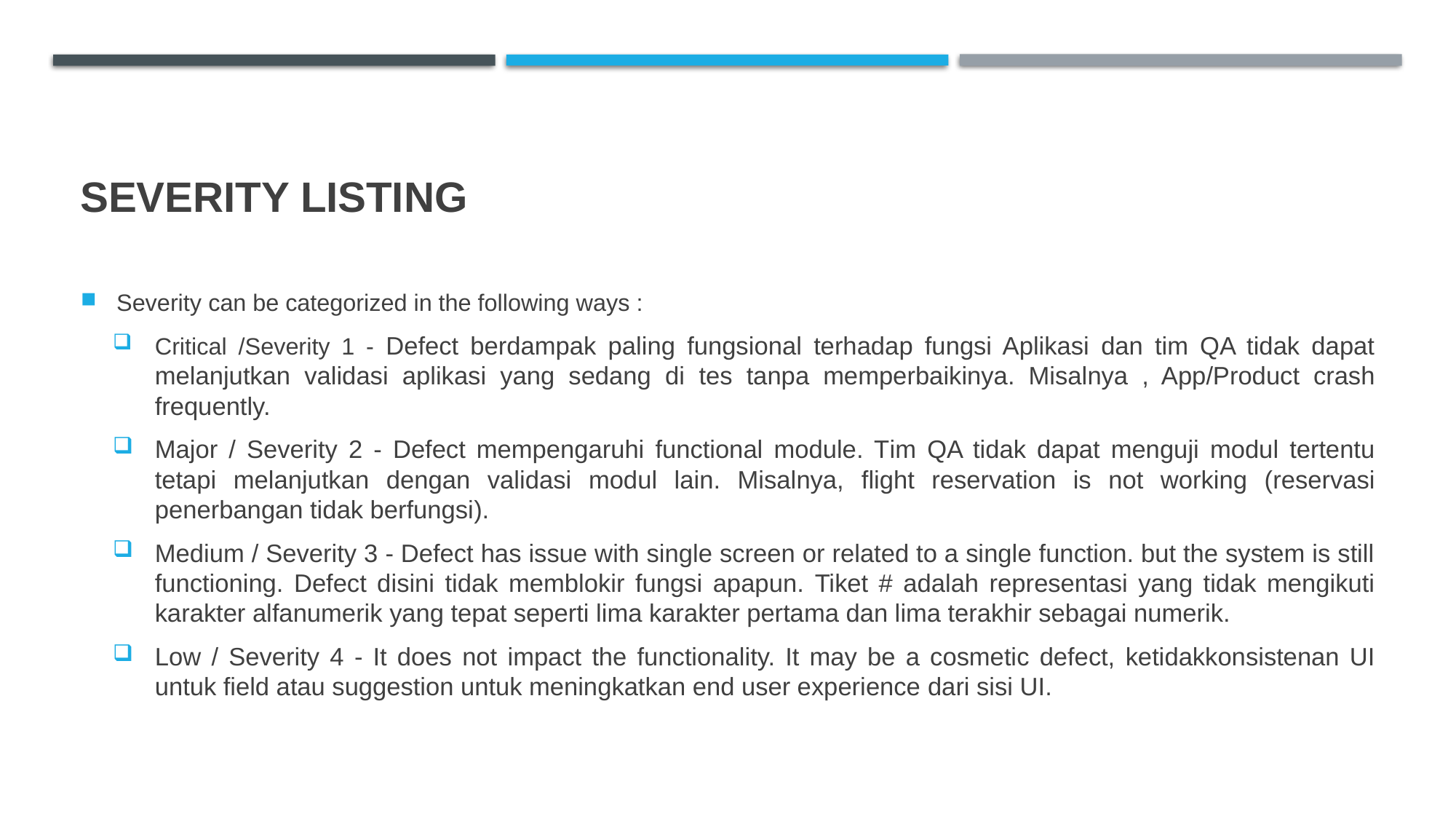

# Severity Listing
Severity can be categorized in the following ways :
Critical /Severity 1 - Defect berdampak paling fungsional terhadap fungsi Aplikasi dan tim QA tidak dapat melanjutkan validasi aplikasi yang sedang di tes tanpa memperbaikinya. Misalnya , App/Product crash frequently.
Major / Severity 2 - Defect mempengaruhi functional module. Tim QA tidak dapat menguji modul tertentu tetapi melanjutkan dengan validasi modul lain. Misalnya, flight reservation is not working (reservasi penerbangan tidak berfungsi).
Medium / Severity 3 - Defect has issue with single screen or related to a single function. but the system is still functioning. Defect disini tidak memblokir fungsi apapun. Tiket # adalah representasi yang tidak mengikuti karakter alfanumerik yang tepat seperti lima karakter pertama dan lima terakhir sebagai numerik.
Low / Severity 4 - It does not impact the functionality. It may be a cosmetic defect, ketidakkonsistenan UI untuk field atau suggestion untuk meningkatkan end user experience dari sisi UI.